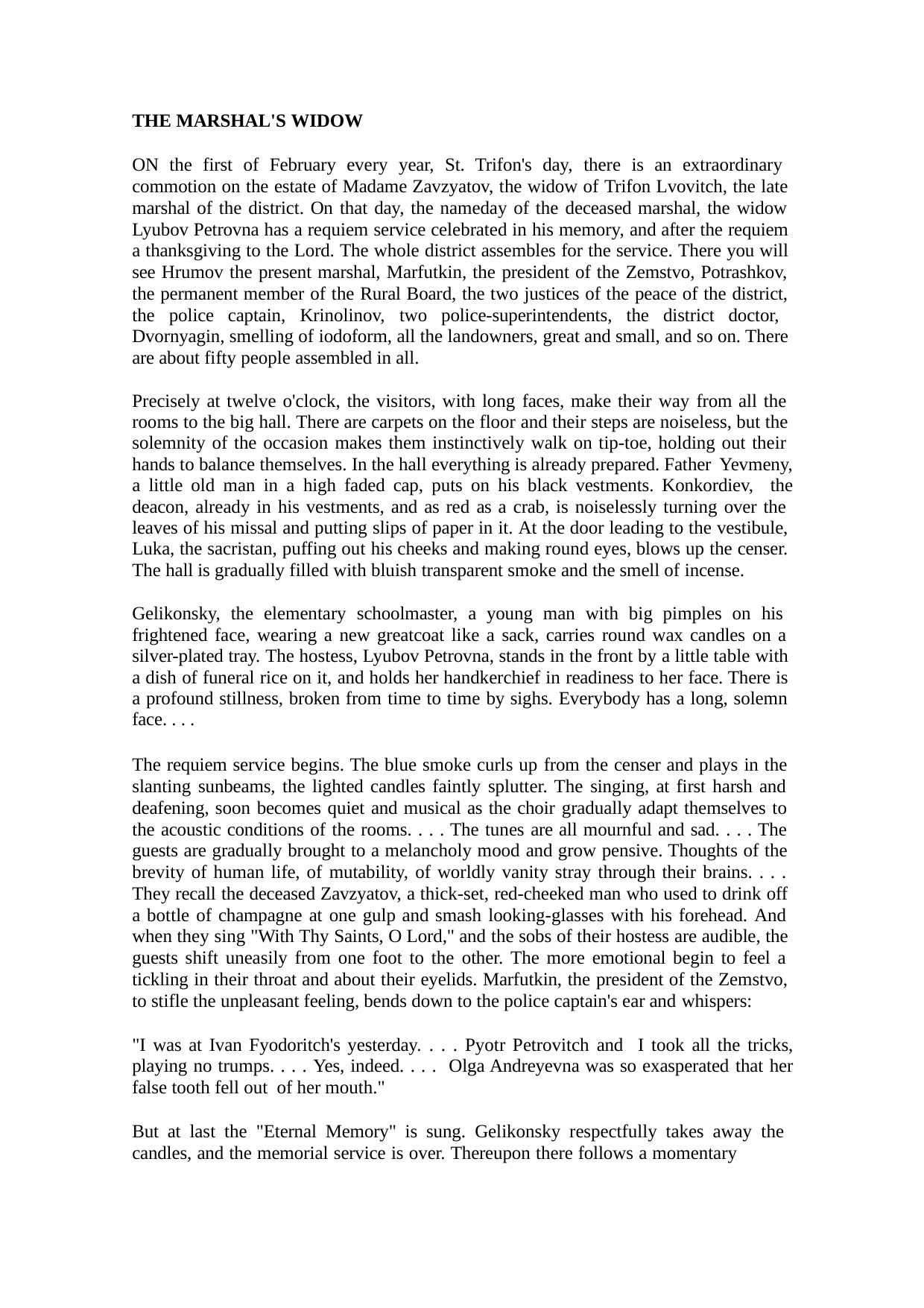

THE MARSHAL'S WIDOW

ON the first of February every year, St. Trifon's day, there is an extraordinary  commotion on the estate of Madame Zavzyatov, the widow of Trifon Lvovitch, the late  marshal of the district. On that day, the nameday of the deceased marshal, the widow  Lyubov Petrovna has a requiem service celebrated in his memory, and after the requiem  a thanksgiving to the Lord. The whole district assembles for the service. There you will  see Hrumov the present marshal, Marfutkin, the president of the Zemstvo, Potrashkov,  the permanent member of the Rural Board, the two justices of the peace of the district,  the police captain, Krinolinov, two police-superintendents, the district doctor,  Dvornyagin, smelling of iodoform, all the landowners, great and small, and so on. There  are about fifty people assembled in all.

Precisely at twelve o'clock, the visitors, with long faces, make their way from all the  rooms to the big hall. There are carpets on the floor and their steps are noiseless, but the  solemnity of the occasion makes them instinctively walk on tip-toe, holding out their  hands to balance themselves. In the hall everything is already prepared. Father  Yevmeny, a little old man in a high faded cap, puts on his black vestments. Konkordiev,  the deacon, already in his vestments, and as red as a crab, is noiselessly turning over the  leaves of his missal and putting slips of paper in it. At the door leading to the vestibule,  Luka, the sacristan, puffing out his cheeks and making round eyes, blows up the censer.  The hall is gradually filled with bluish transparent smoke and the smell of incense.

Gelikonsky, the elementary schoolmaster, a young man with big pimples on his  frightened face, wearing a new greatcoat like a sack, carries round wax candles on a  silver-plated tray. The hostess, Lyubov Petrovna, stands in the front by a little table with  a dish of funeral rice on it, and holds her handkerchief in readiness to her face. There is  a profound stillness, broken from time to time by sighs. Everybody has a long, solemn  face. . . .

The requiem service begins. The blue smoke curls up from the censer and plays in the  slanting sunbeams, the lighted candles faintly splutter. The singing, at first harsh and  deafening, soon becomes quiet and musical as the choir gradually adapt themselves to  the acoustic conditions of the rooms. . . . The tunes are all mournful and sad. . . . The  guests are gradually brought to a melancholy mood and grow pensive. Thoughts of the  brevity of human life, of mutability, of worldly vanity stray through their brains. . . .  They recall the deceased Zavzyatov, a thick-set, red-cheeked man who used to drink off  a bottle of champagne at one gulp and smash looking-glasses with his forehead. And  when they sing "With Thy Saints, O Lord," and the sobs of their hostess are audible, the  guests shift uneasily from one foot to the other. The more emotional begin to feel a  tickling in their throat and about their eyelids. Marfutkin, the president of the Zemstvo,  to stifle the unpleasant feeling, bends down to the police captain's ear and whispers:

"I was at Ivan Fyodoritch's yesterday. . . . Pyotr Petrovitch and  I took all the tricks, playing no trumps. . . . Yes, indeed. . . .  Olga Andreyevna was so exasperated that her false tooth fell out  of her mouth."

But at last the "Eternal Memory" is sung. Gelikonsky respectfully takes away the  candles, and the memorial service is over. Thereupon there follows a momentary